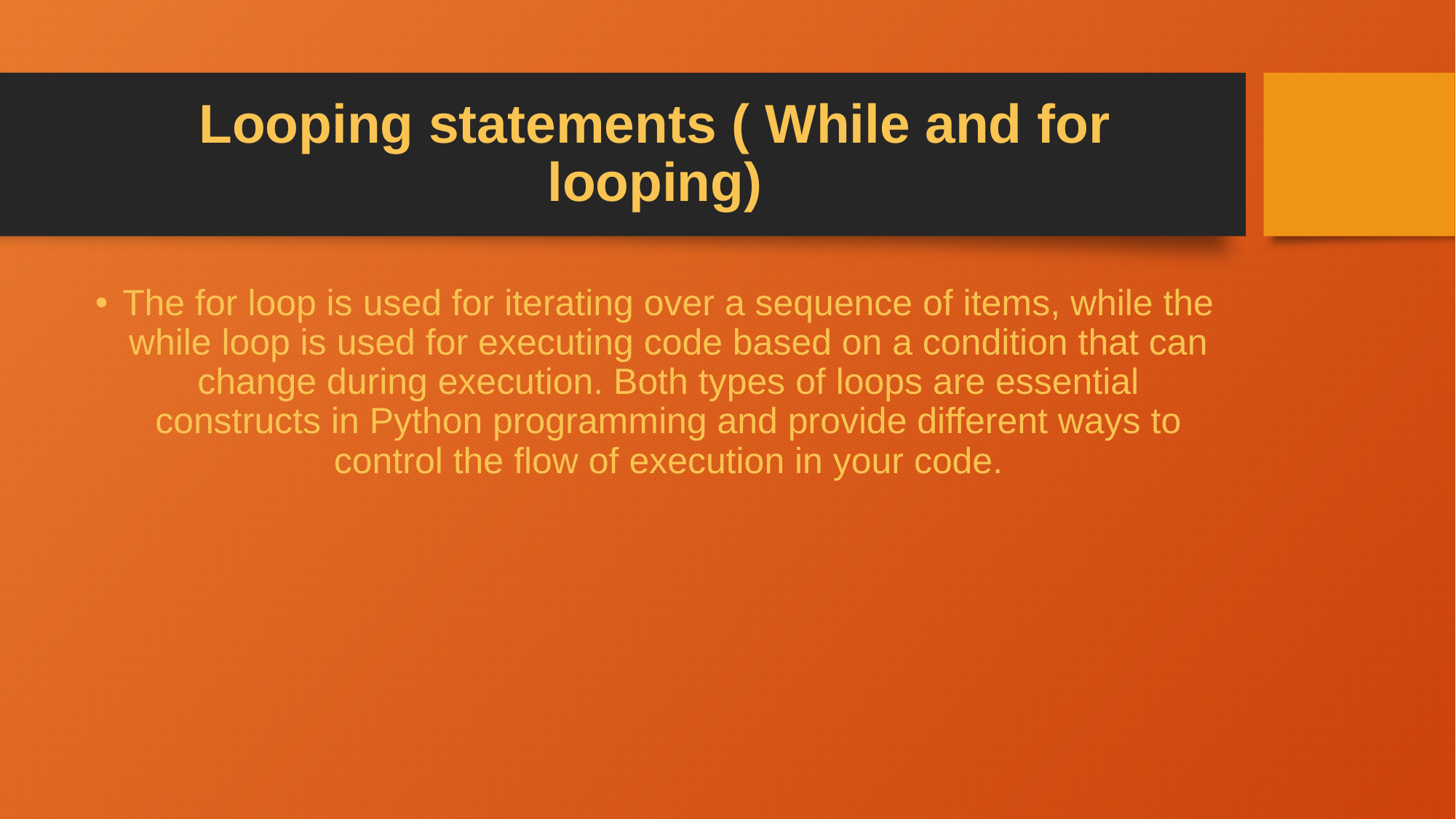

# Looping statements ( While and for looping)
The for loop is used for iterating over a sequence of items, while the while loop is used for executing code based on a condition that can change during execution. Both types of loops are essential constructs in Python programming and provide different ways to control the flow of execution in your code.